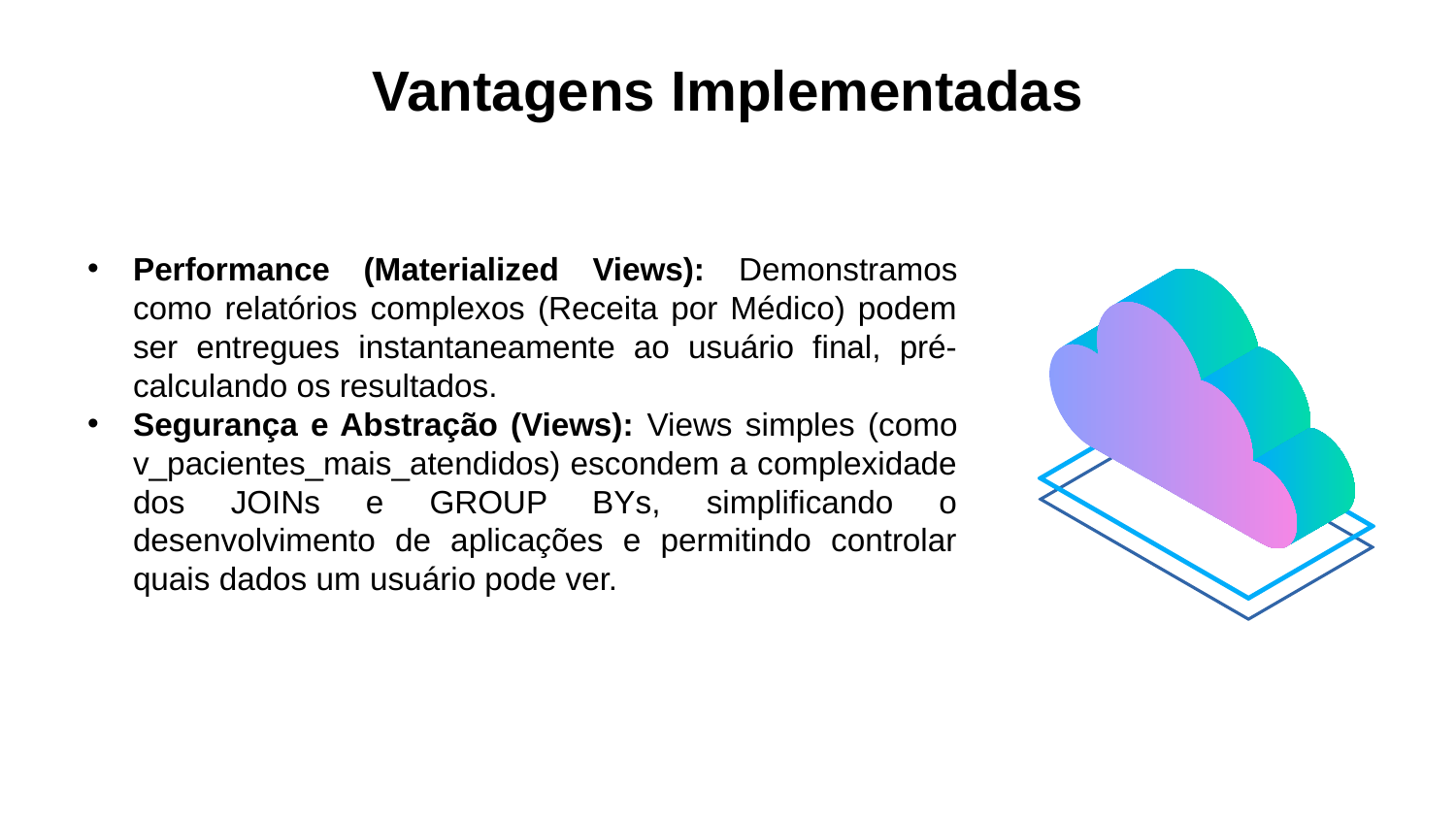

# Vantagens Implementadas
Performance (Materialized Views): Demonstramos como relatórios complexos (Receita por Médico) podem ser entregues instantaneamente ao usuário final, pré-calculando os resultados.
Segurança e Abstração (Views): Views simples (como v_pacientes_mais_atendidos) escondem a complexidade dos JOINs e GROUP BYs, simplificando o desenvolvimento de aplicações e permitindo controlar quais dados um usuário pode ver.